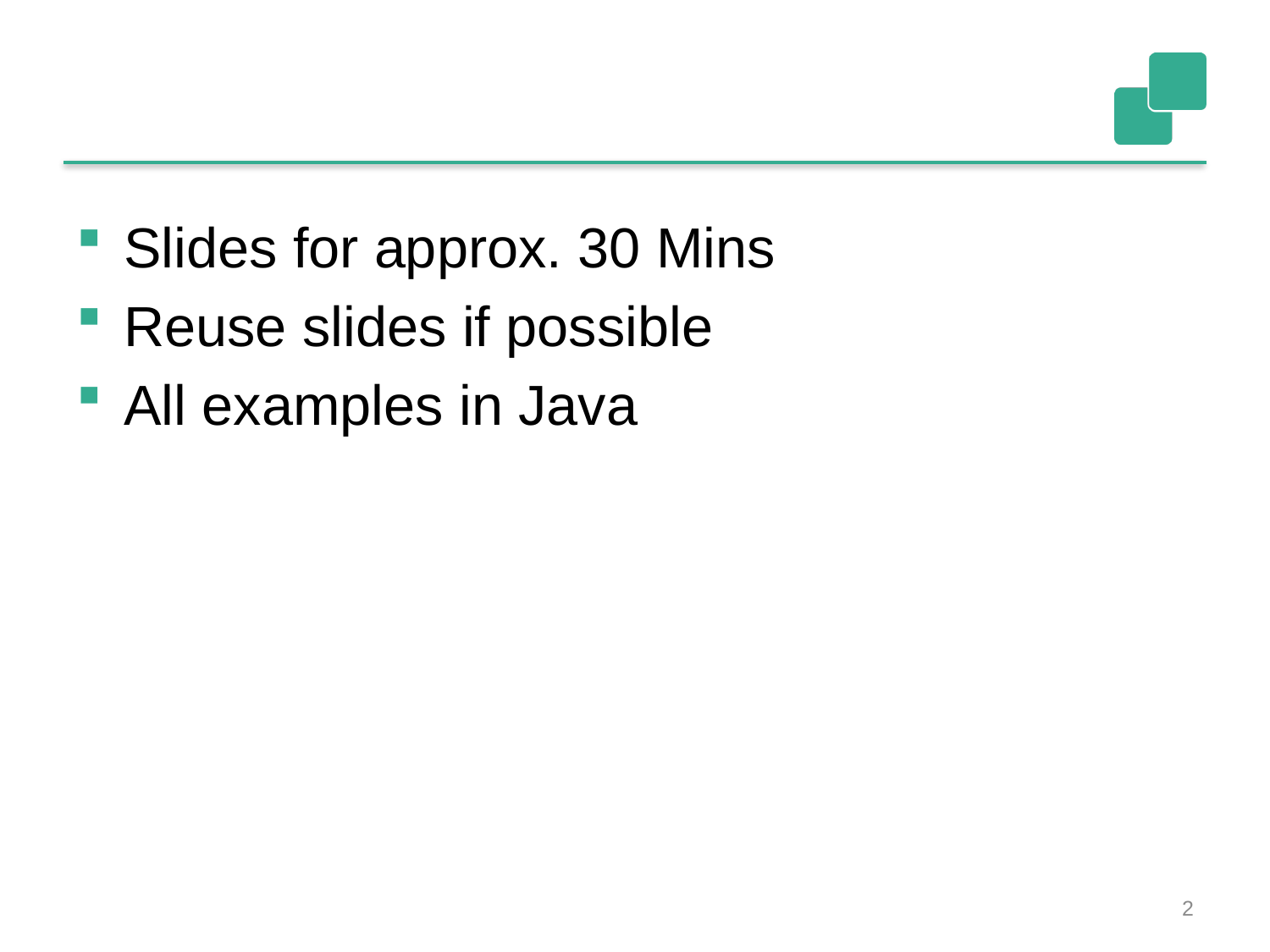

#
Slides for approx. 30 Mins
Reuse slides if possible
All examples in Java
2